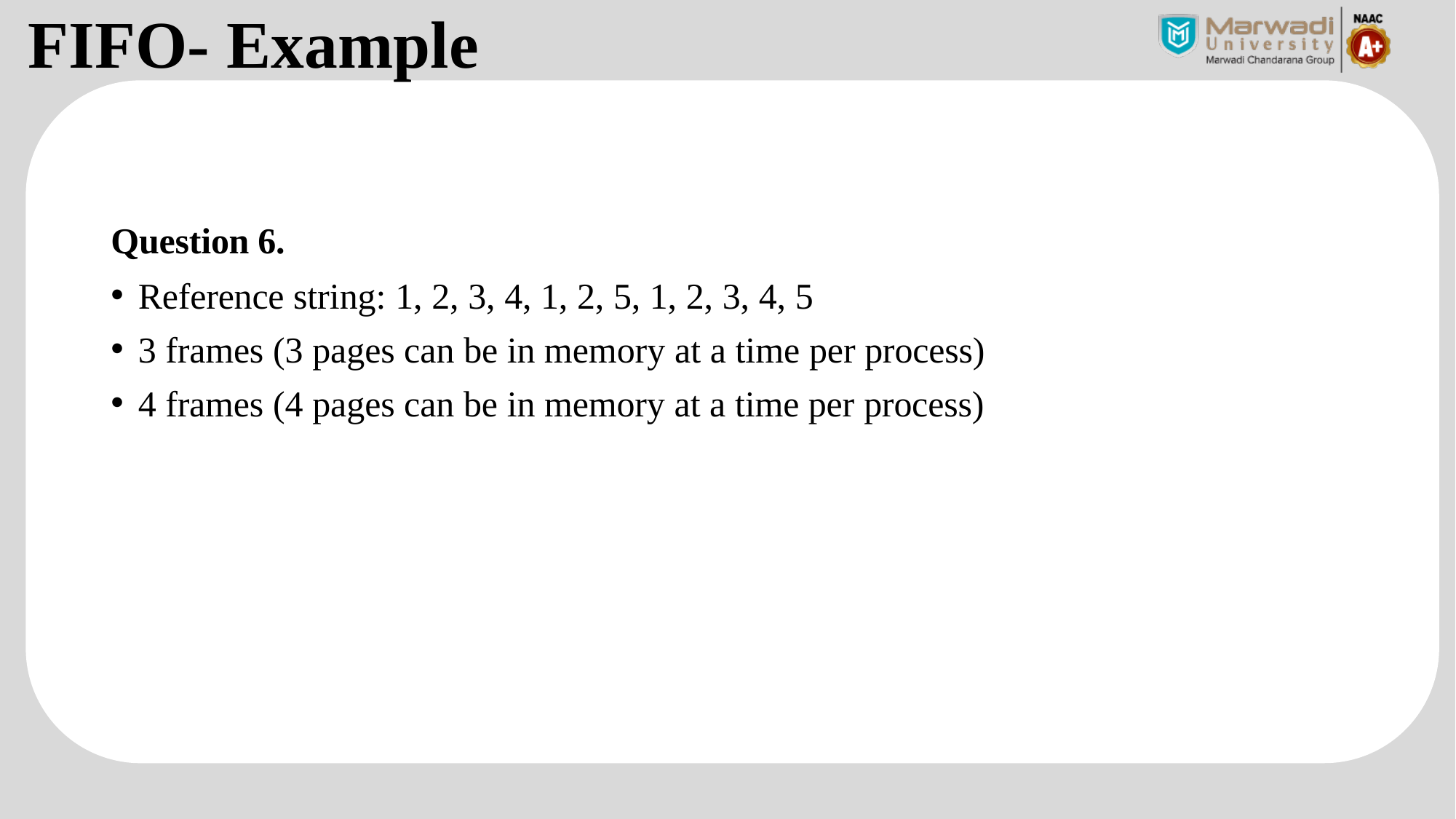

# FIFO- Example
Question 6.
Reference string: 1, 2, 3, 4, 1, 2, 5, 1, 2, 3, 4, 5
3 frames (3 pages can be in memory at a time per process)
4 frames (4 pages can be in memory at a time per process)